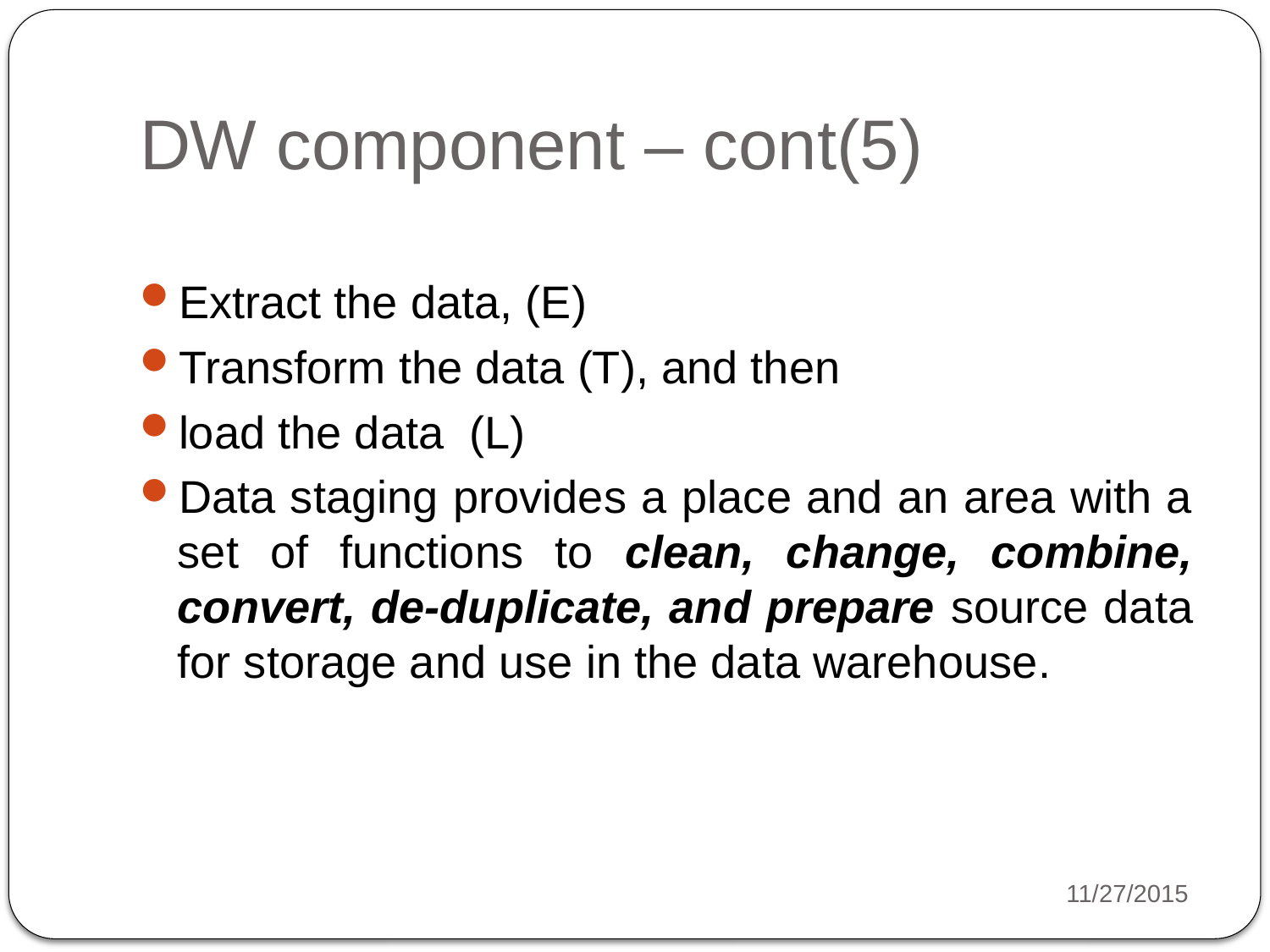

# DW component – cont(5)

Extract the data, (E)
Transform the data (T), and then
load the data  (L)
Data staging provides a place and an area with a set of functions to clean, change, combine, convert, de-duplicate, and prepare source data for storage and use in the data warehouse.

11/27/2015